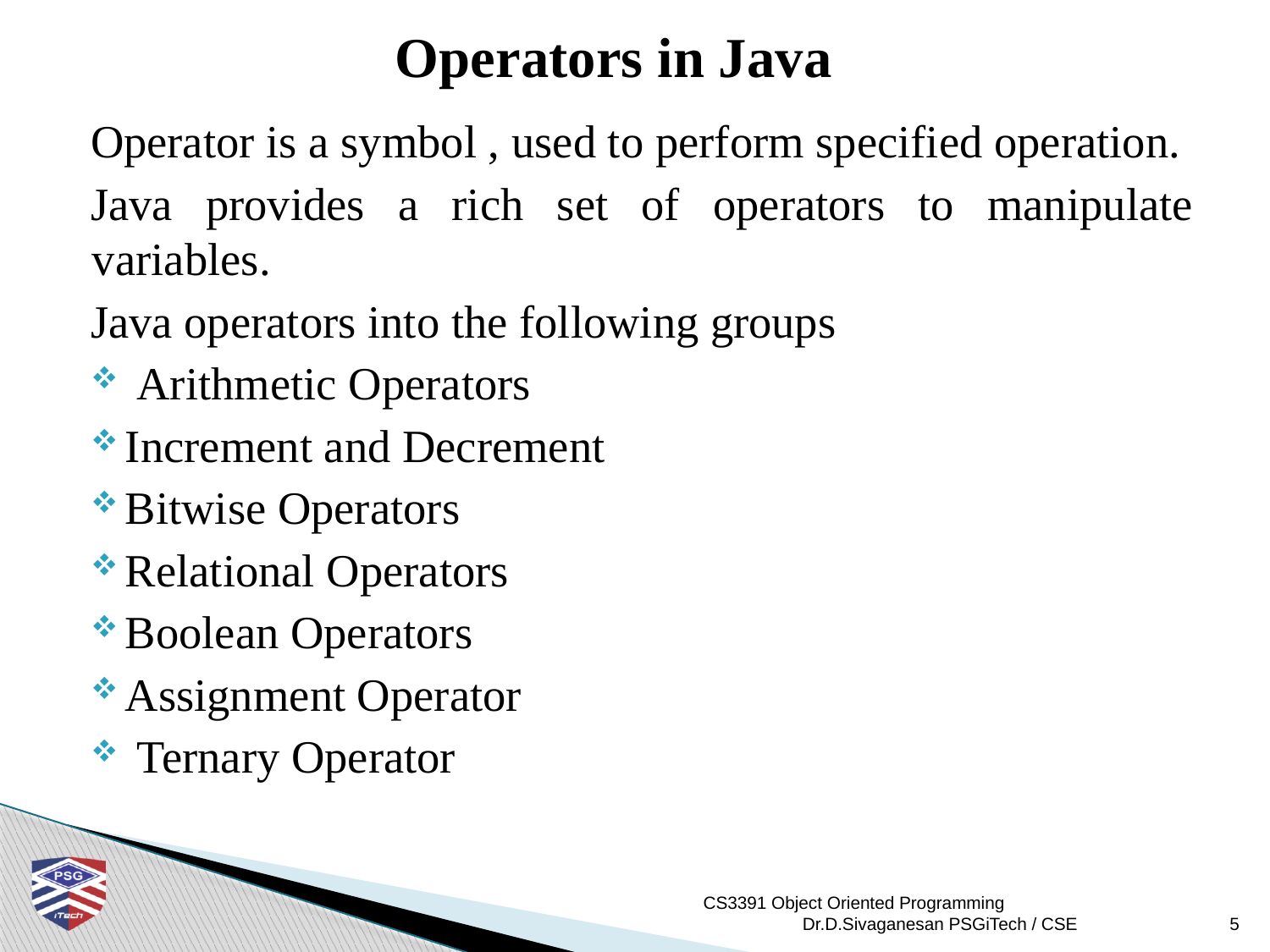

# Operators in Java
Operator is a symbol , used to perform specified operation.
Java provides a rich set of operators to manipulate variables.
Java operators into the following groups
 Arithmetic Operators
Increment and Decrement
Bitwise Operators
Relational Operators
Boolean Operators
Assignment Operator
 Ternary Operator

CS3391 Object Oriented Programming                Dr.D.Sivaganesan PSGiTech / CSE
5